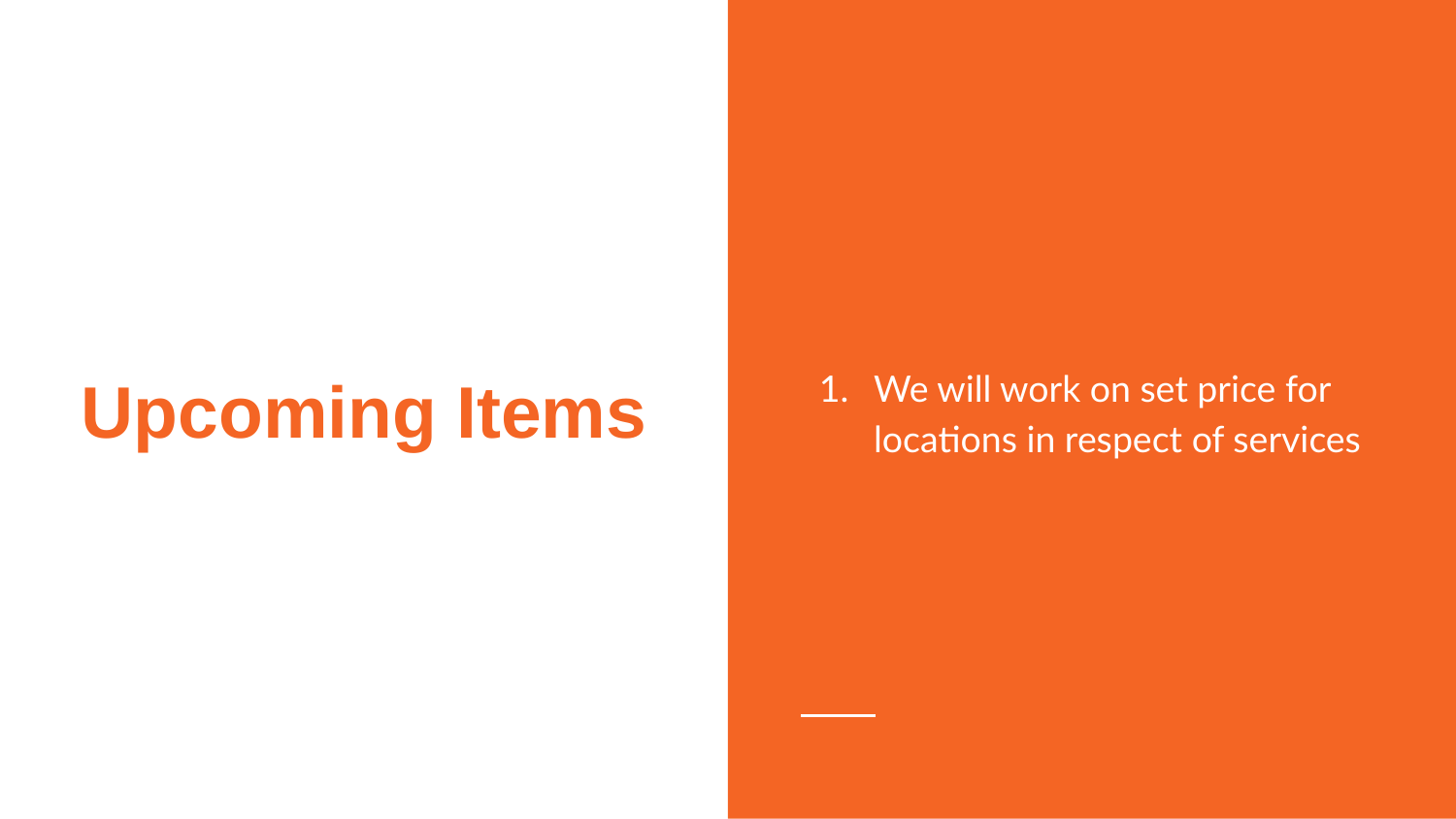

We will work on set price for locations in respect of services
# Upcoming Items